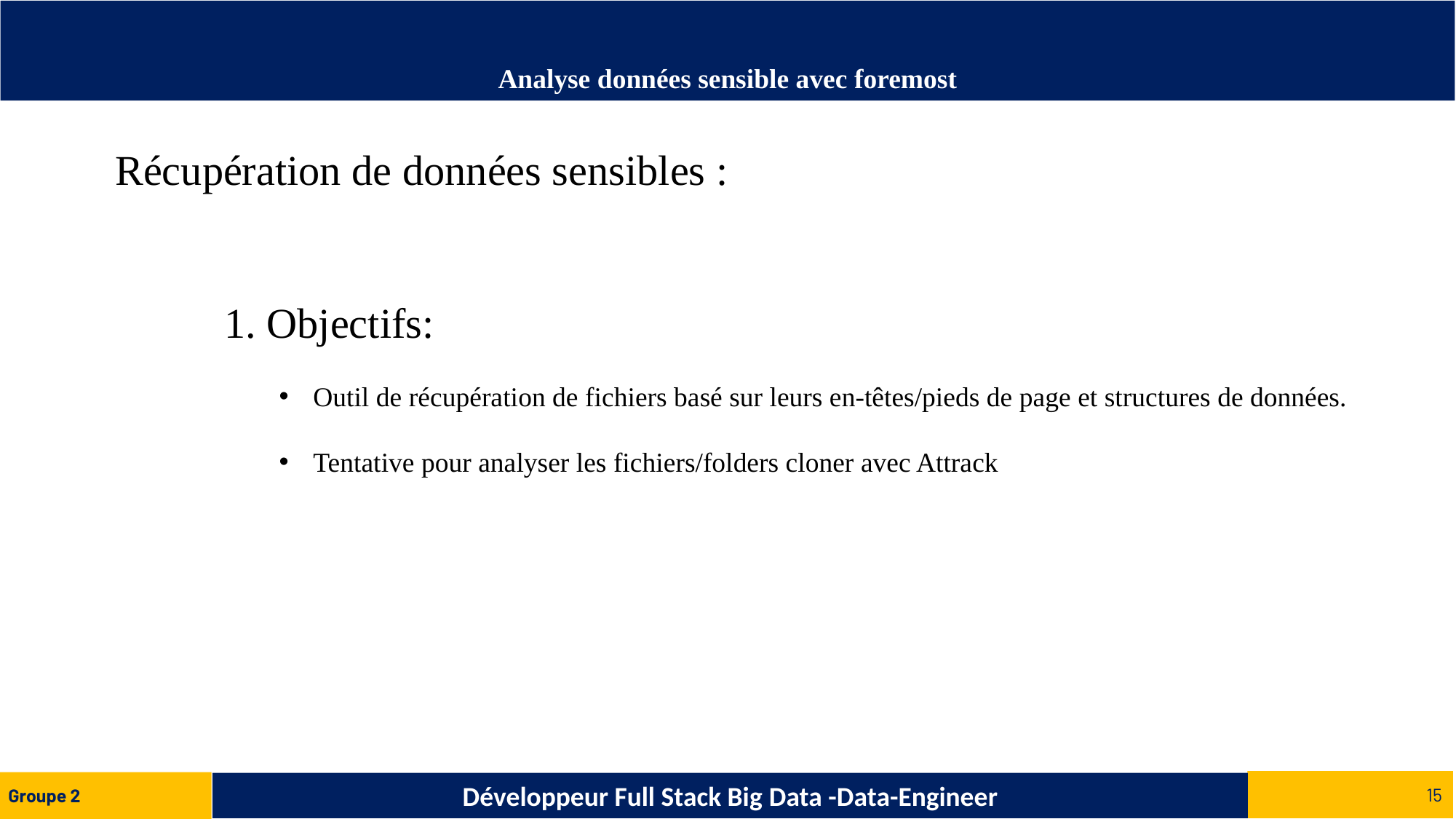

# Analyse données sensible avec foremost

Récupération de données sensibles :

 	1. Objectifs:
Outil de récupération de fichiers basé sur leurs en-têtes/pieds de page et structures de données.
Tentative pour analyser les fichiers/folders cloner avec Attrack

15
Groupe 2
Développeur Full Stack Big Data -Data-Engineer